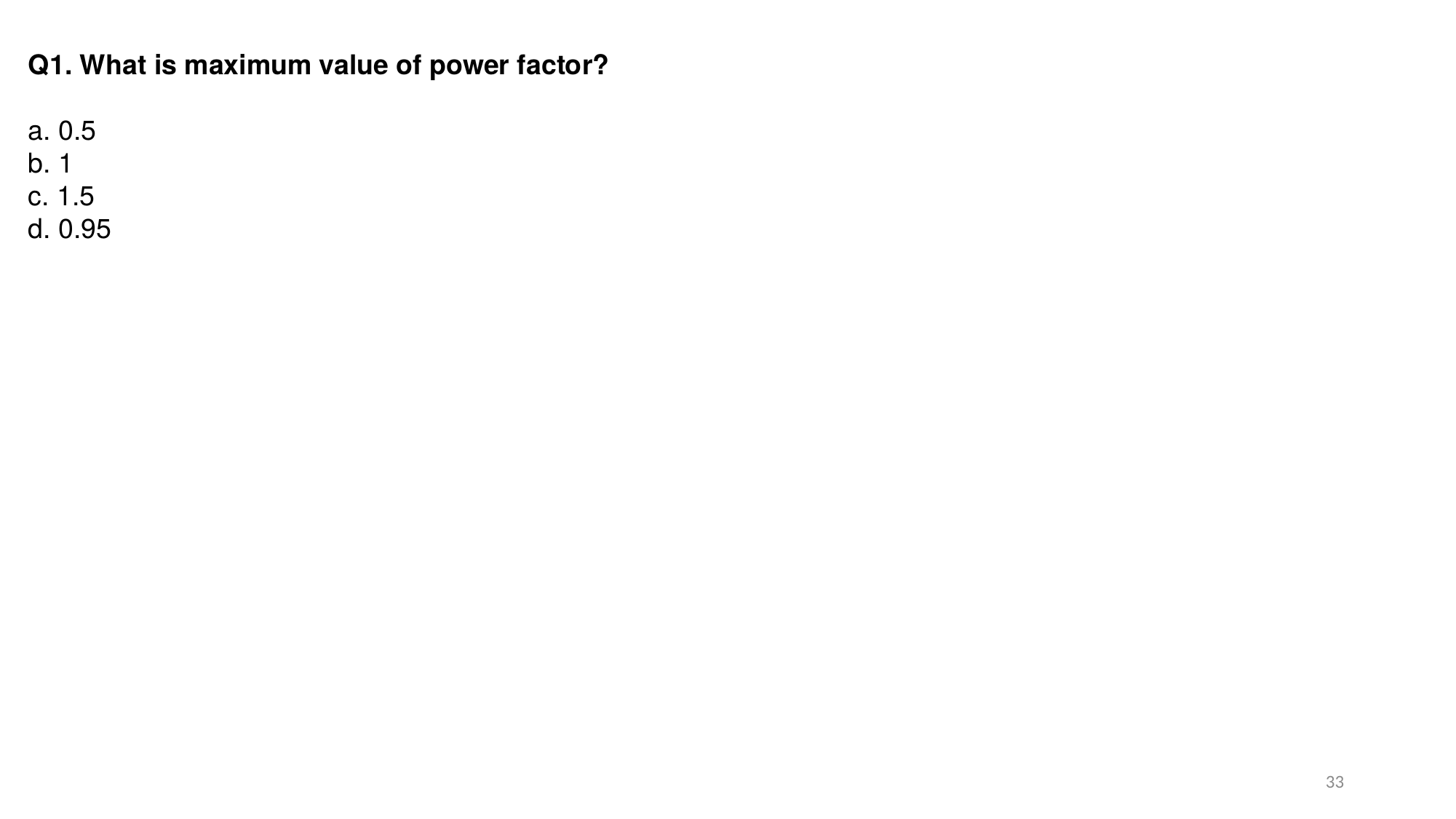

Q1. What is maximum value of power factor?
a. 0.5
b. 1
c. 1.5
d. 0.95
33